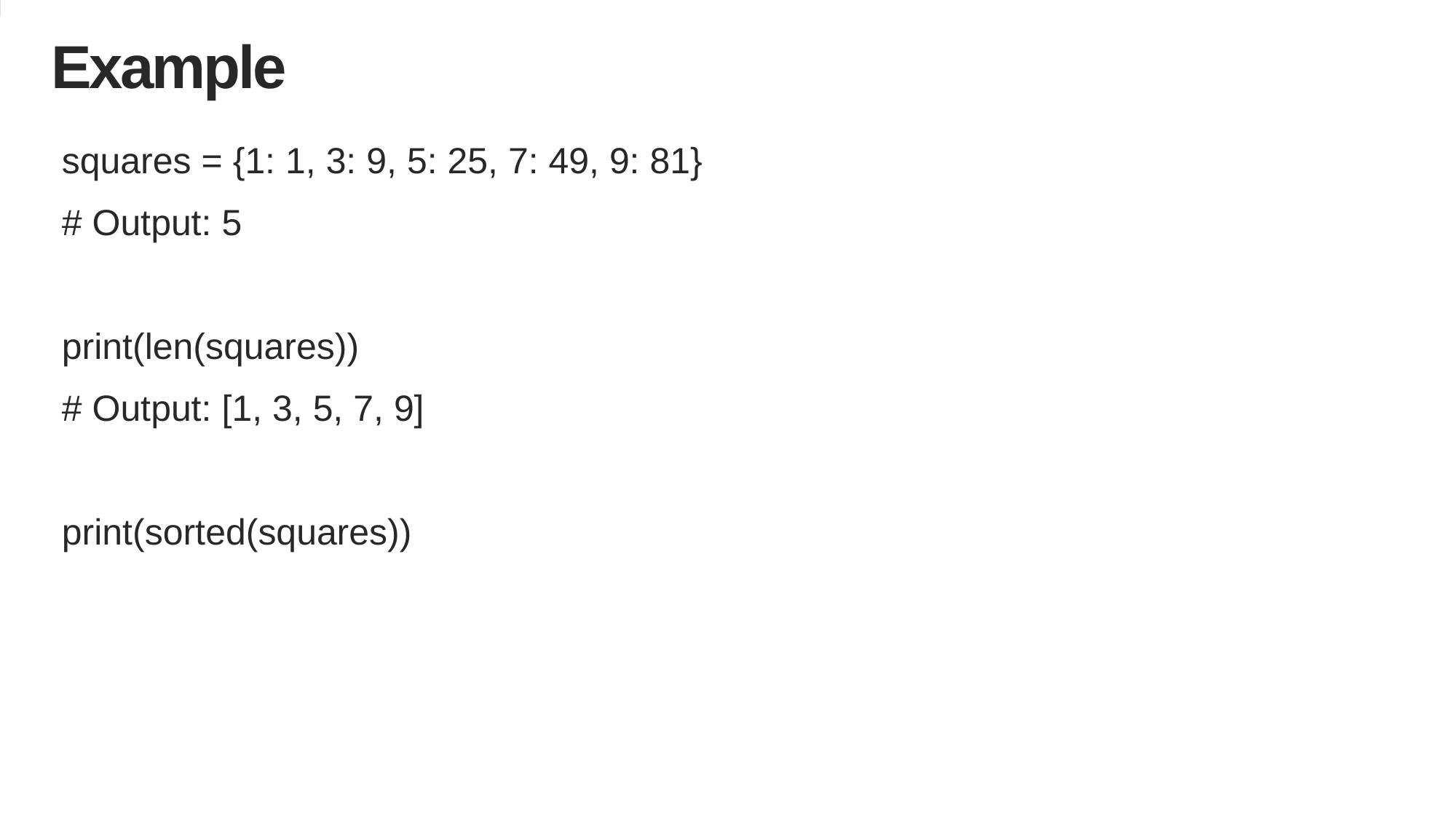

# Example
squares = {1: 1, 3: 9, 5: 25, 7: 49, 9: 81}
# Output: 5

print(len(squares))
# Output: [1, 3, 5, 7, 9]

print(sorted(squares))